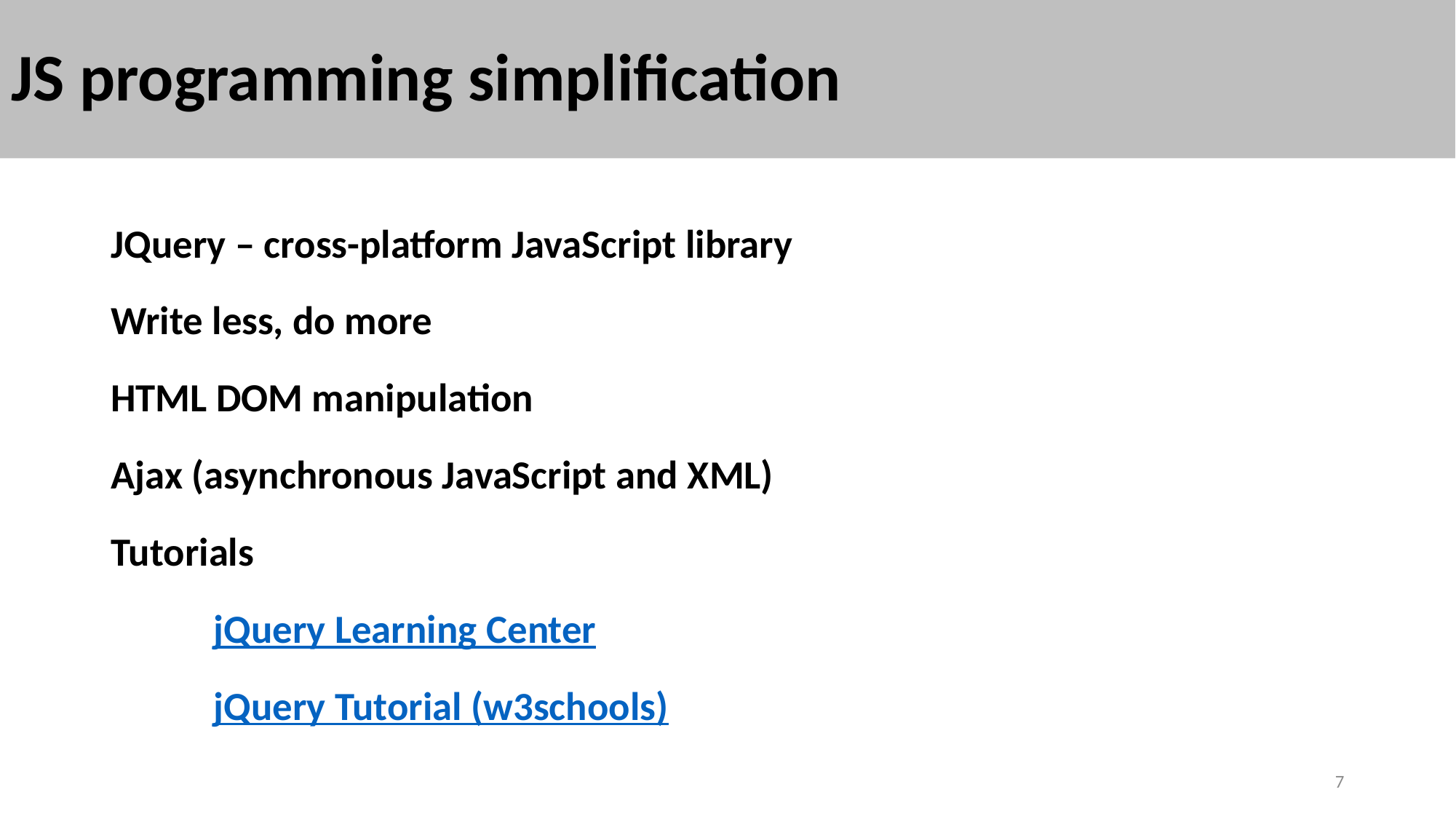

# JS programming simplification
JQuery – cross-platform JavaScript library
Write less, do more
HTML DOM manipulation
Ajax (asynchronous JavaScript and XML)
Tutorials
	jQuery Learning Center
	jQuery Tutorial (w3schools)
7